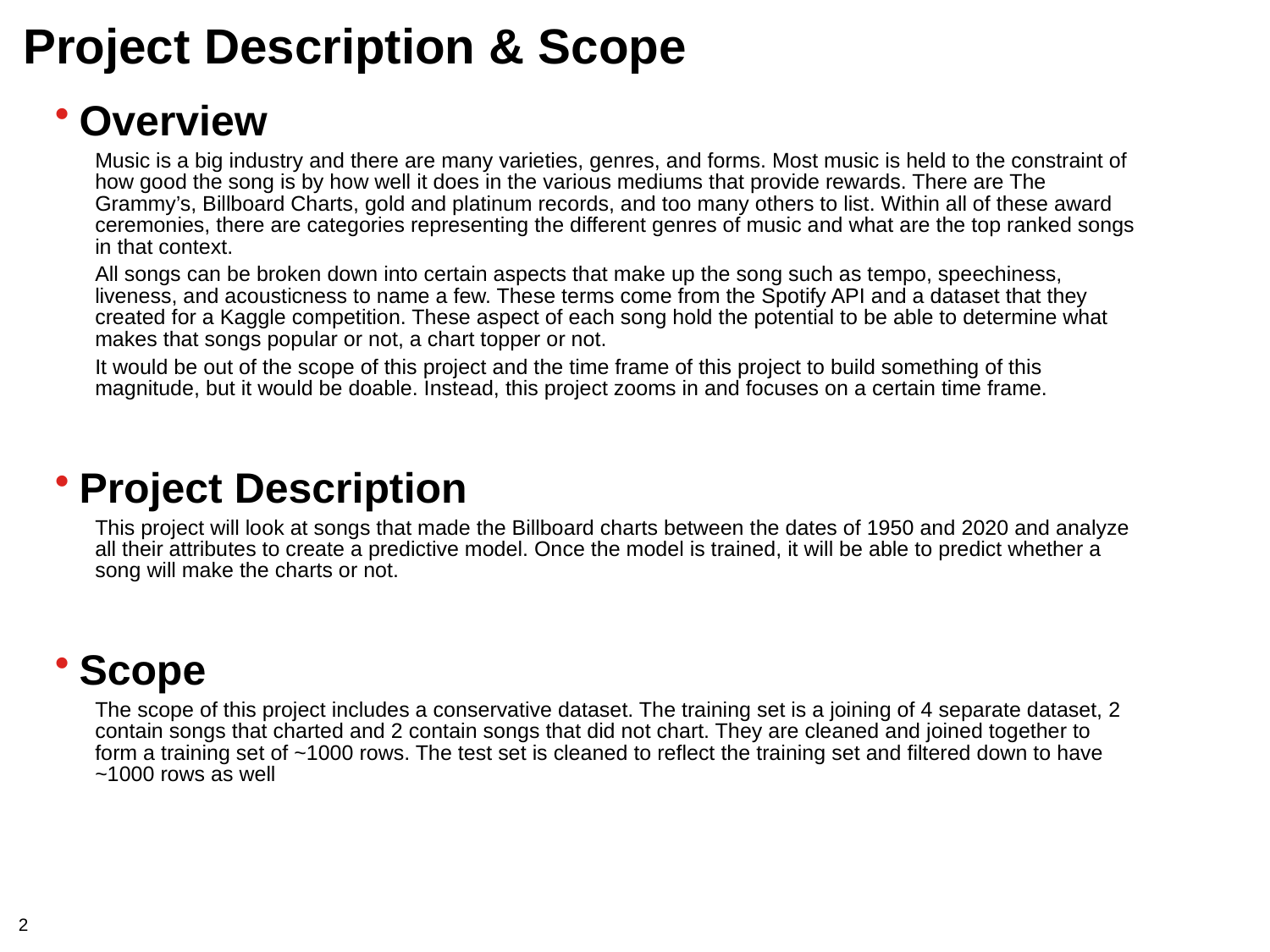

# Project Description & Scope
Overview
Music is a big industry and there are many varieties, genres, and forms. Most music is held to the constraint of how good the song is by how well it does in the various mediums that provide rewards. There are The Grammy’s, Billboard Charts, gold and platinum records, and too many others to list. Within all of these award ceremonies, there are categories representing the different genres of music and what are the top ranked songs in that context.
All songs can be broken down into certain aspects that make up the song such as tempo, speechiness, liveness, and acousticness to name a few. These terms come from the Spotify API and a dataset that they created for a Kaggle competition. These aspect of each song hold the potential to be able to determine what makes that songs popular or not, a chart topper or not.
It would be out of the scope of this project and the time frame of this project to build something of this magnitude, but it would be doable. Instead, this project zooms in and focuses on a certain time frame.

Project Description
This project will look at songs that made the Billboard charts between the dates of 1950 and 2020 and analyze all their attributes to create a predictive model. Once the model is trained, it will be able to predict whether a song will make the charts or not.

Scope
The scope of this project includes a conservative dataset. The training set is a joining of 4 separate dataset, 2 contain songs that charted and 2 contain songs that did not chart. They are cleaned and joined together to form a training set of ~1000 rows. The test set is cleaned to reflect the training set and filtered down to have ~1000 rows as well